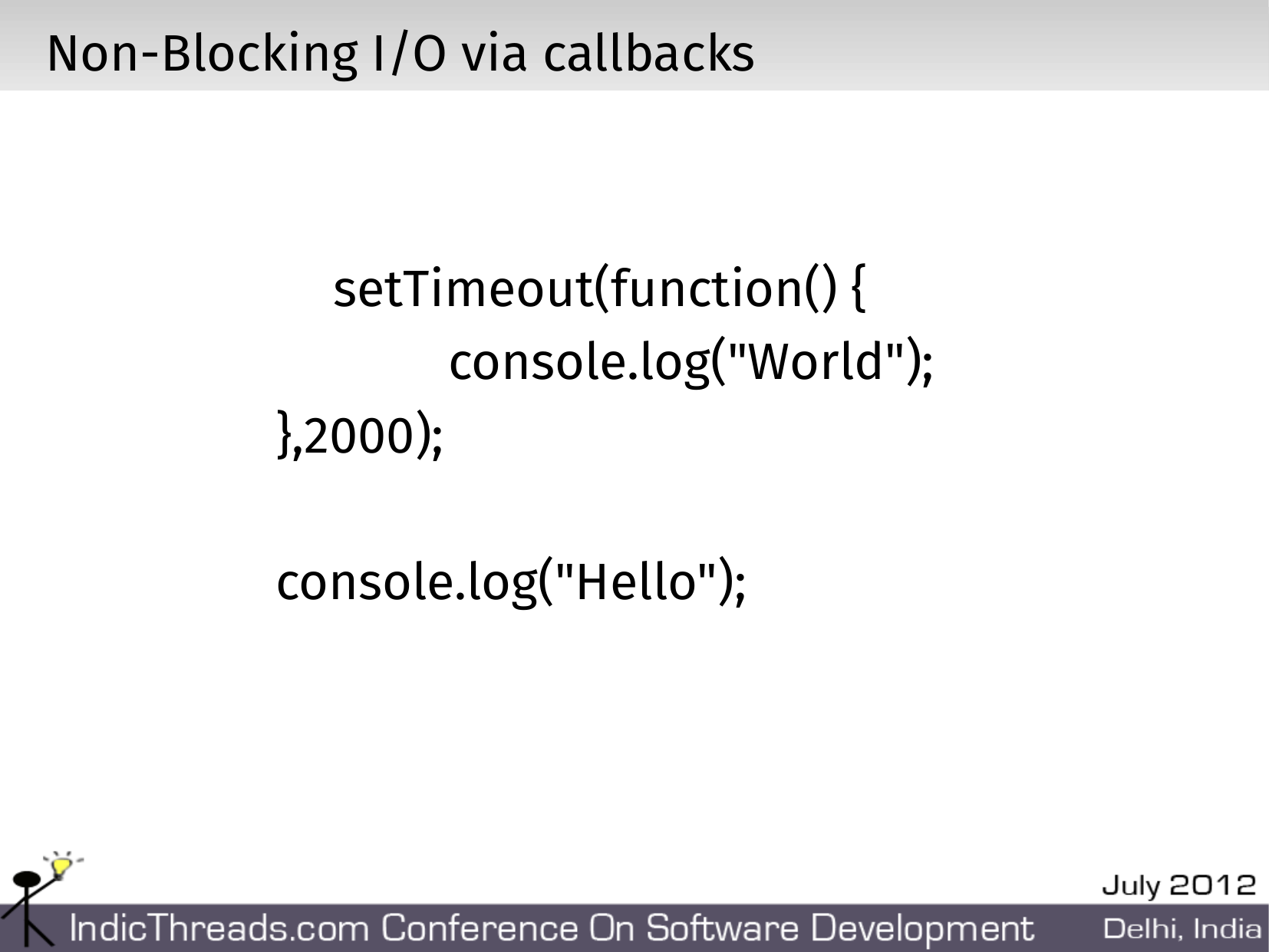

# Non-Blocking I/O via callbacks

	setTimeout(function() {
		console.log("World");
},2000);

console.log("Hello");